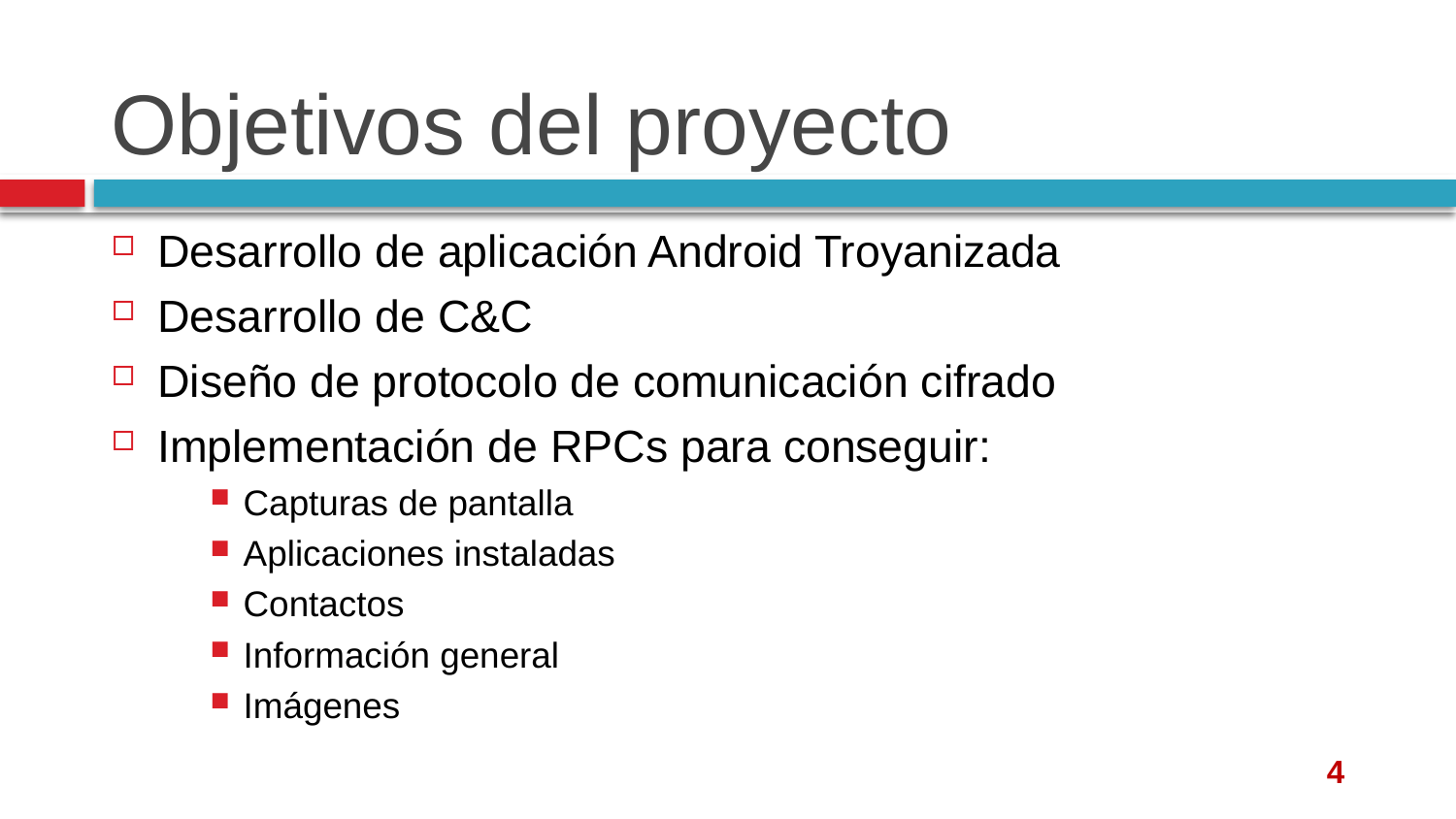

# Objetivos del proyecto
Desarrollo de aplicación Android Troyanizada
Desarrollo de C&C
Diseño de protocolo de comunicación cifrado
Implementación de RPCs para conseguir:
Capturas de pantalla
Aplicaciones instaladas
Contactos
Información general
Imágenes

4